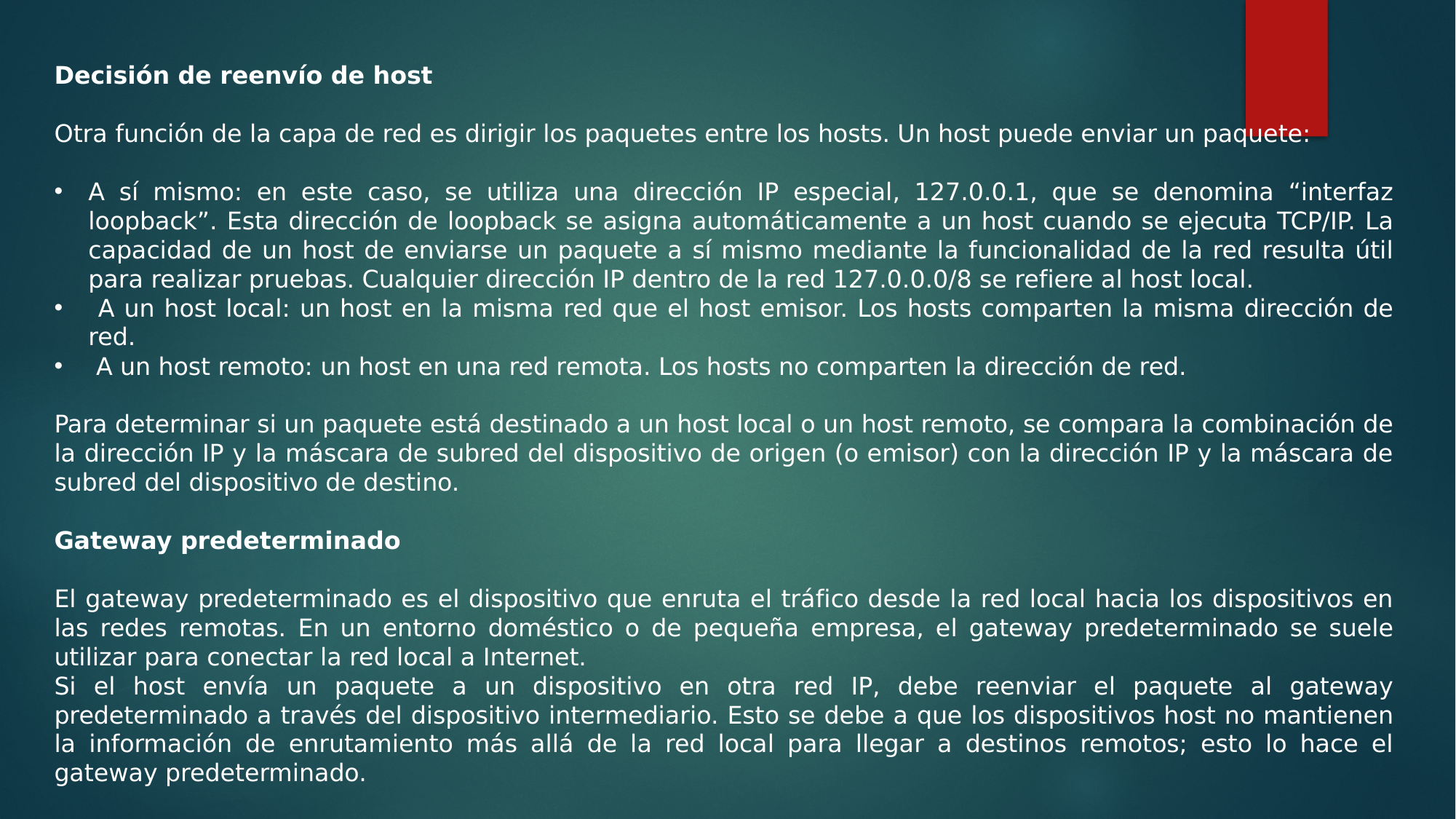

Decisión de reenvío de host

Otra función de la capa de red es dirigir los paquetes entre los hosts. Un host puede enviar un paquete:

A sí mismo: en este caso, se utiliza una dirección IP especial, 127.0.0.1, que se denomina “interfaz loopback”. Esta dirección de loopback se asigna automáticamente a un host cuando se ejecuta TCP/IP. La capacidad de un host de enviarse un paquete a sí mismo mediante la funcionalidad de la red resulta útil para realizar pruebas. Cualquier dirección IP dentro de la red 127.0.0.0/8 se refiere al host local.
 A un host local: un host en la misma red que el host emisor. Los hosts comparten la misma dirección de red.
 A un host remoto: un host en una red remota. Los hosts no comparten la dirección de red.

Para determinar si un paquete está destinado a un host local o un host remoto, se compara la combinación de la dirección IP y la máscara de subred del dispositivo de origen (o emisor) con la dirección IP y la máscara de subred del dispositivo de destino.

Gateway predeterminado

El gateway predeterminado es el dispositivo que enruta el tráfico desde la red local hacia los dispositivos en las redes remotas. En un entorno doméstico o de pequeña empresa, el gateway predeterminado se suele utilizar para conectar la red local a Internet.
Si el host envía un paquete a un dispositivo en otra red IP, debe reenviar el paquete al gateway predeterminado a través del dispositivo intermediario. Esto se debe a que los dispositivos host no mantienen la información de enrutamiento más allá de la red local para llegar a destinos remotos; esto lo hace el gateway predeterminado.